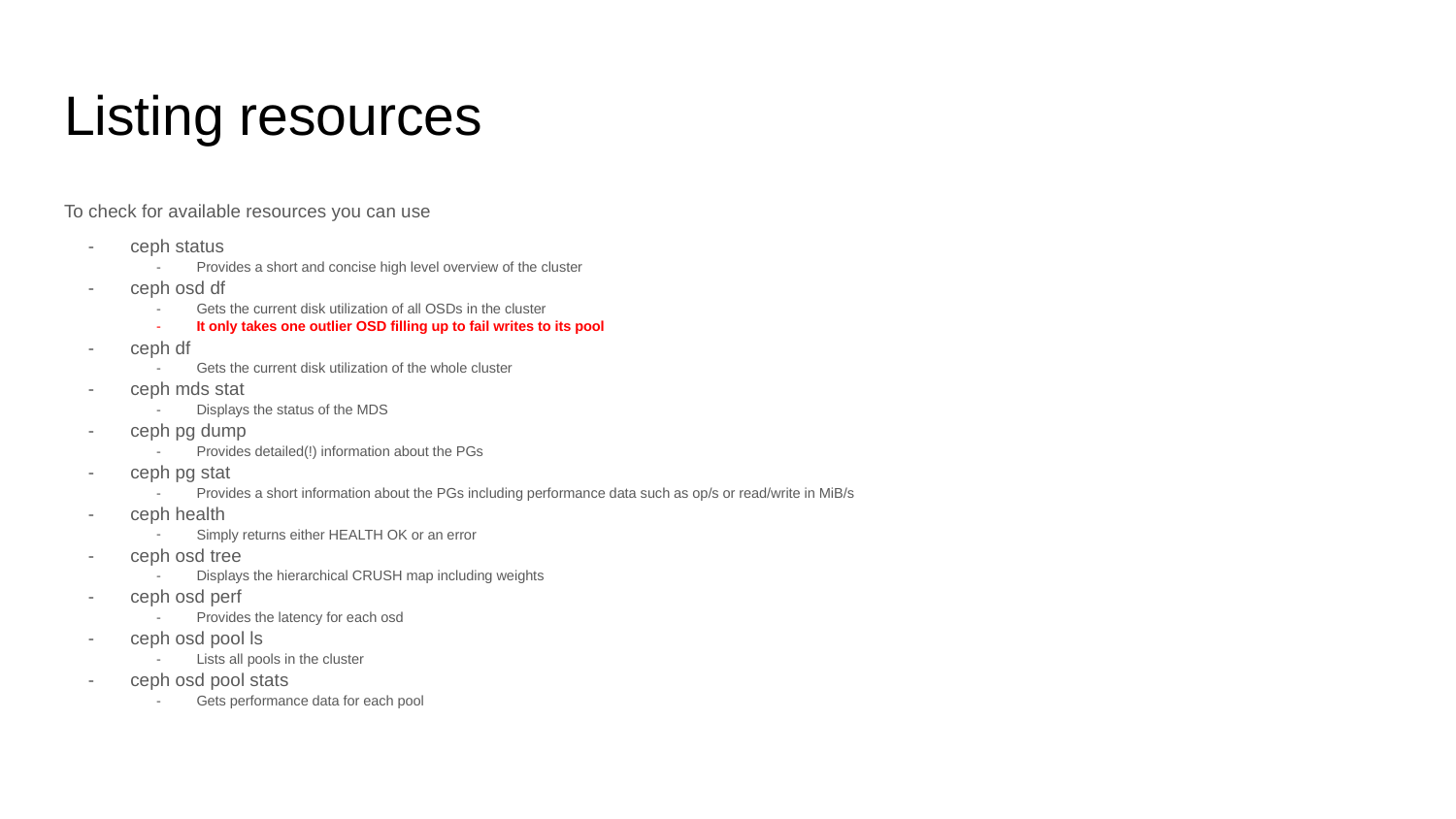

# Listing resources
To check for available resources you can use
ceph status
Provides a short and concise high level overview of the cluster
ceph osd df
Gets the current disk utilization of all OSDs in the cluster
It only takes one outlier OSD filling up to fail writes to its pool
ceph df
Gets the current disk utilization of the whole cluster
ceph mds stat
Displays the status of the MDS
ceph pg dump
Provides detailed(!) information about the PGs
ceph pg stat
Provides a short information about the PGs including performance data such as op/s or read/write in MiB/s
ceph health
Simply returns either HEALTH OK or an error
ceph osd tree
Displays the hierarchical CRUSH map including weights
ceph osd perf
Provides the latency for each osd
ceph osd pool ls
Lists all pools in the cluster
ceph osd pool stats
Gets performance data for each pool